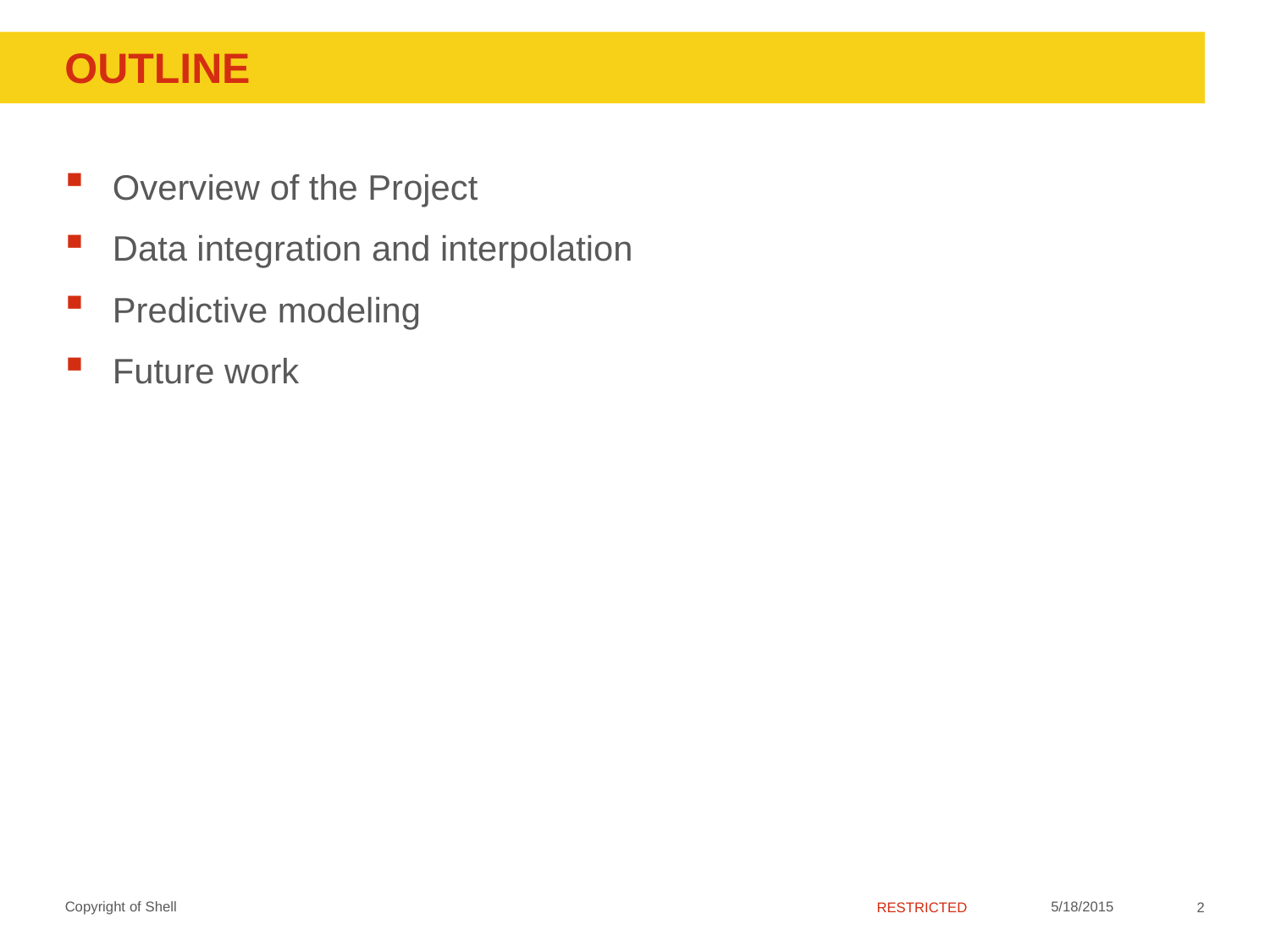

# Outline
Overview of the Project
Data integration and interpolation
Predictive modeling
Future work

5/18/2015
2